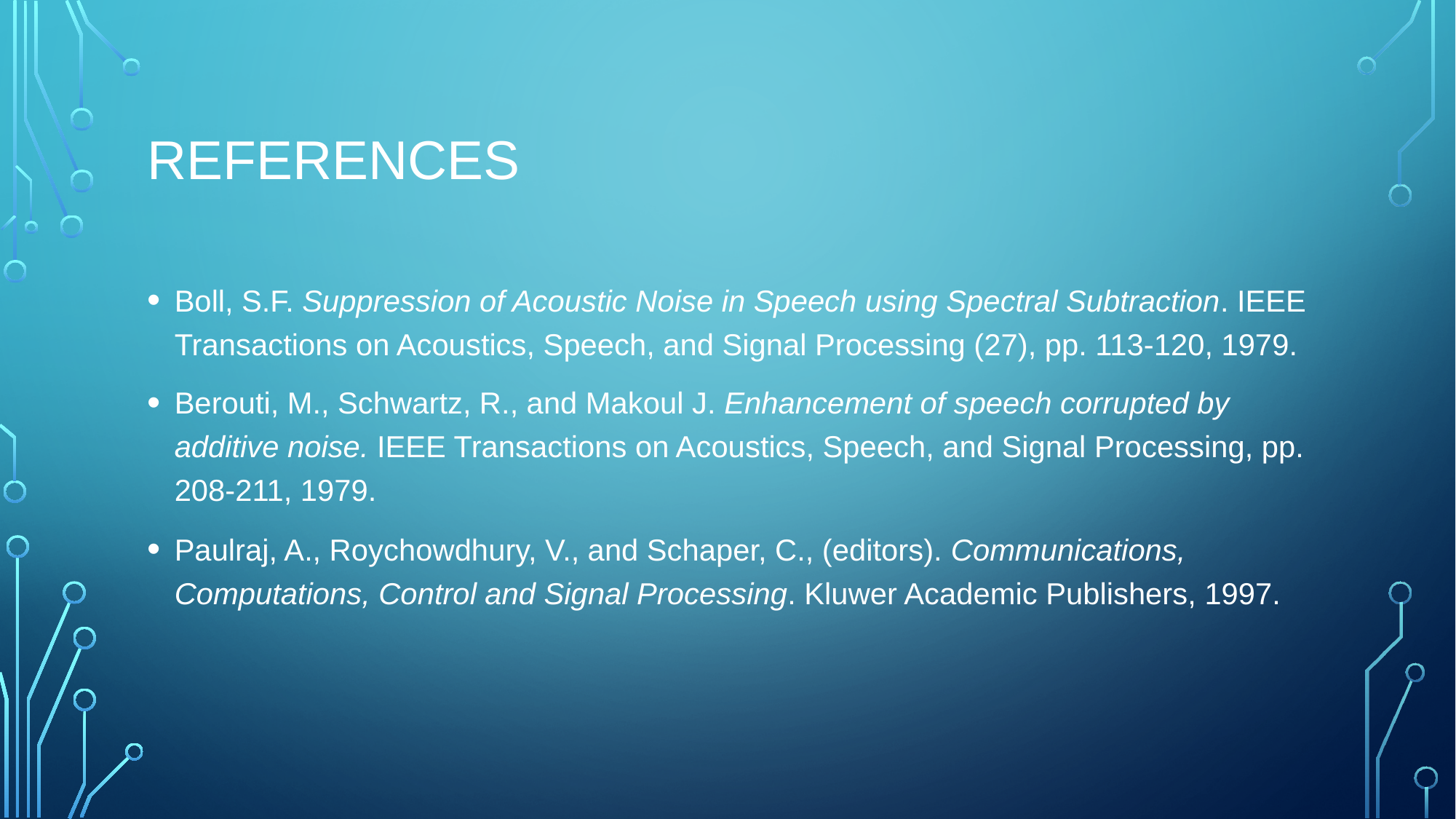

# References
Boll, S.F. Suppression of Acoustic Noise in Speech using Spectral Subtraction. IEEE Transactions on Acoustics, Speech, and Signal Processing (27), pp. 113-120, 1979.
Berouti, M., Schwartz, R., and Makoul J. Enhancement of speech corrupted by additive noise. IEEE Transactions on Acoustics, Speech, and Signal Processing, pp. 208-211, 1979.
Paulraj, A., Roychowdhury, V., and Schaper, C., (editors). Communications, Computations, Control and Signal Processing. Kluwer Academic Publishers, 1997.